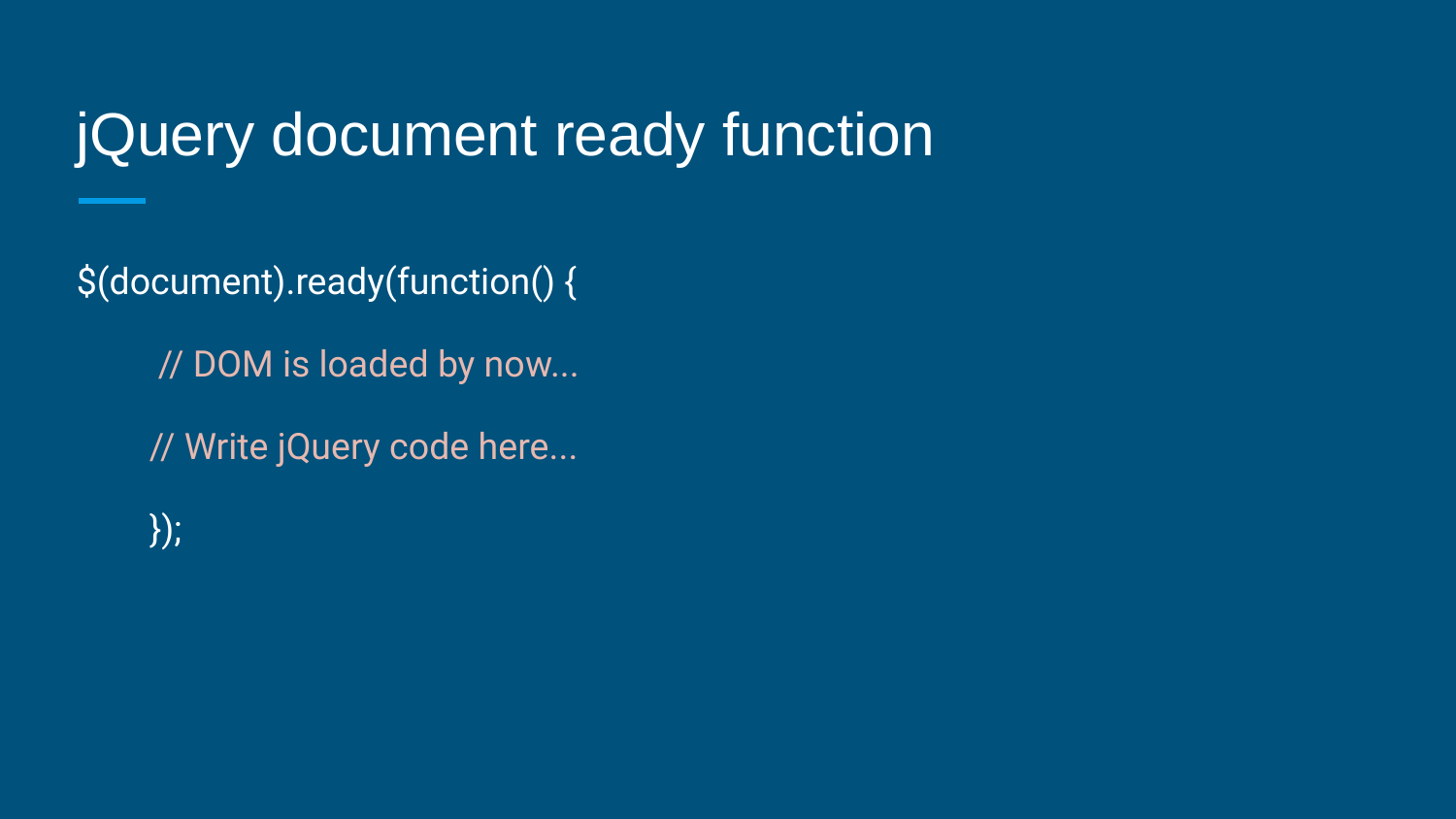

# jQuery document ready function
$(document).ready(function() {
 // DOM is loaded by now...
// Write jQuery code here...
});